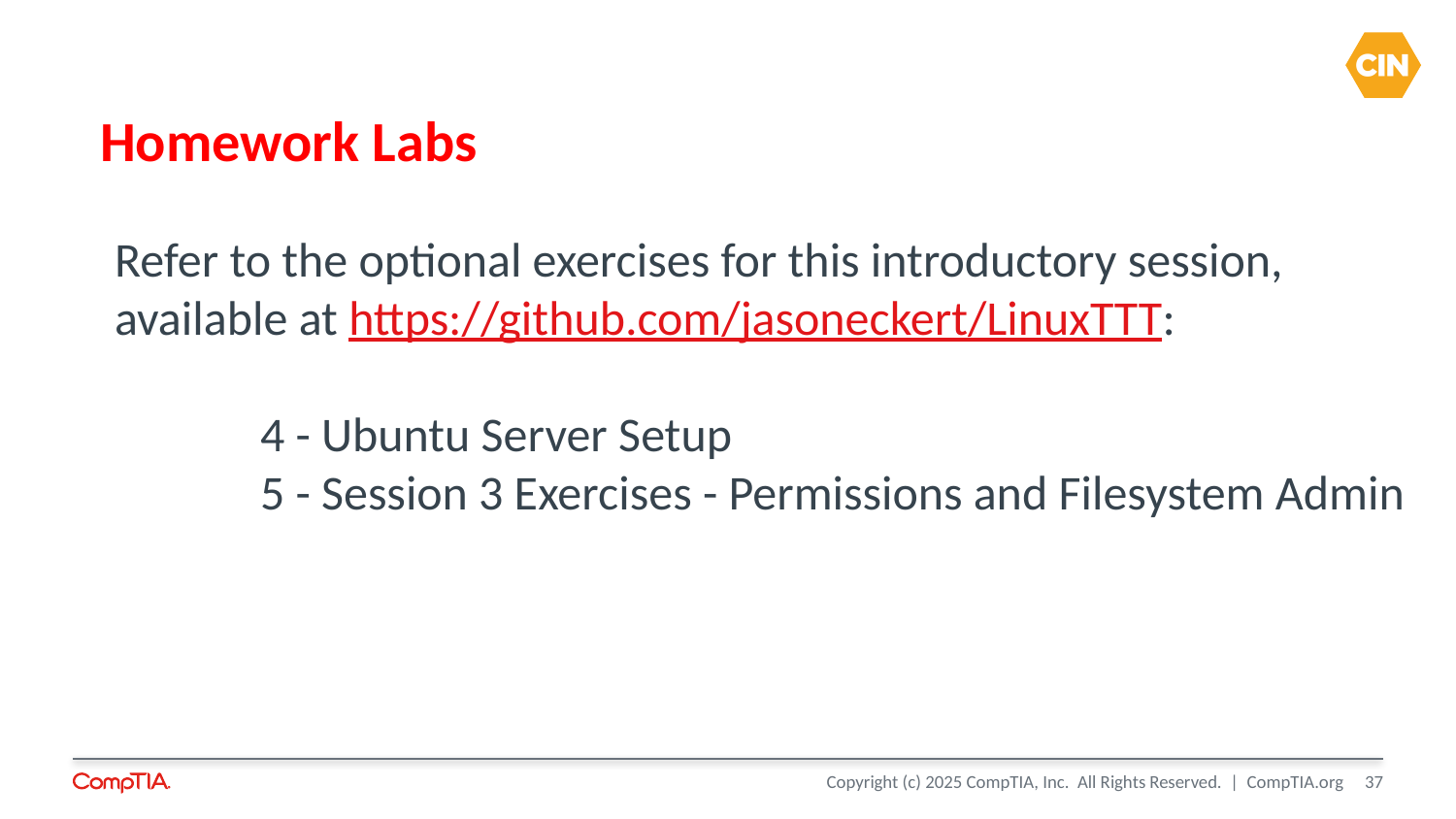

# Homework Labs
Refer to the optional exercises for this introductory session, available at https://github.com/jasoneckert/LinuxTTT:
	4 - Ubuntu Server Setup
	5 - Session 3 Exercises - Permissions and Filesystem Admin
37